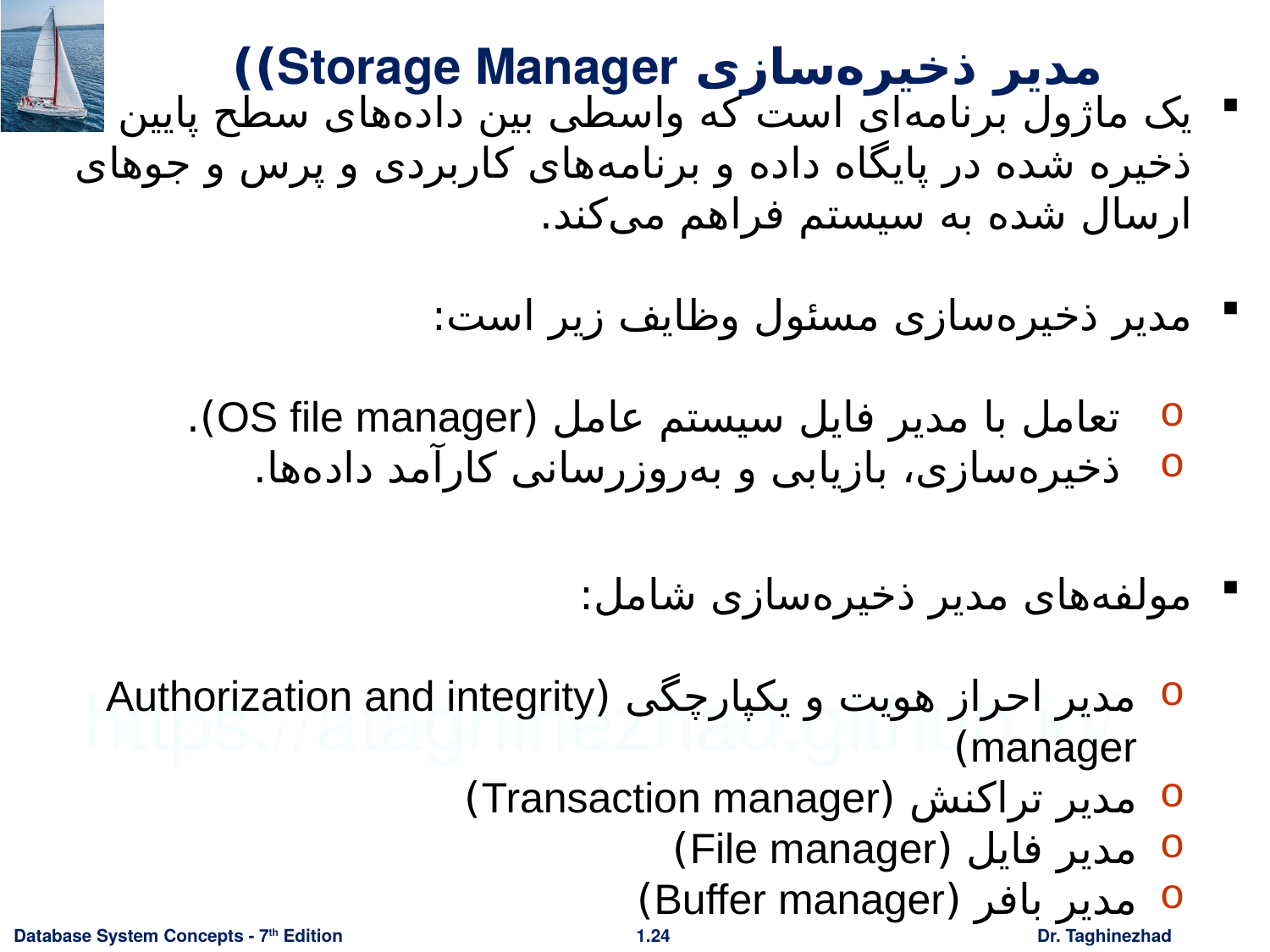

# مدیر ذخیره‌سازی Storage Manager))
یک ماژول برنامه‌ای است که واسطی بین داده‌های سطح پایین ذخیره شده در پایگاه داده و برنامه‌های کاربردی و پرس و جوهای ارسال شده به سیستم فراهم می‌کند.

مدیر ذخیره‌سازی مسئول وظایف زیر است:

تعامل با مدیر فایل سیستم عامل (OS file manager).
ذخیره‌سازی، بازیابی و به‌روزرسانی کارآمد داده‌ها.

مولفه‌های مدیر ذخیره‌سازی شامل:

مدیر احراز هویت و یکپارچگی (Authorization and integrity manager)
مدیر تراکنش (Transaction manager)
مدیر فایل (File manager)
مدیر بافر (Buffer manager)